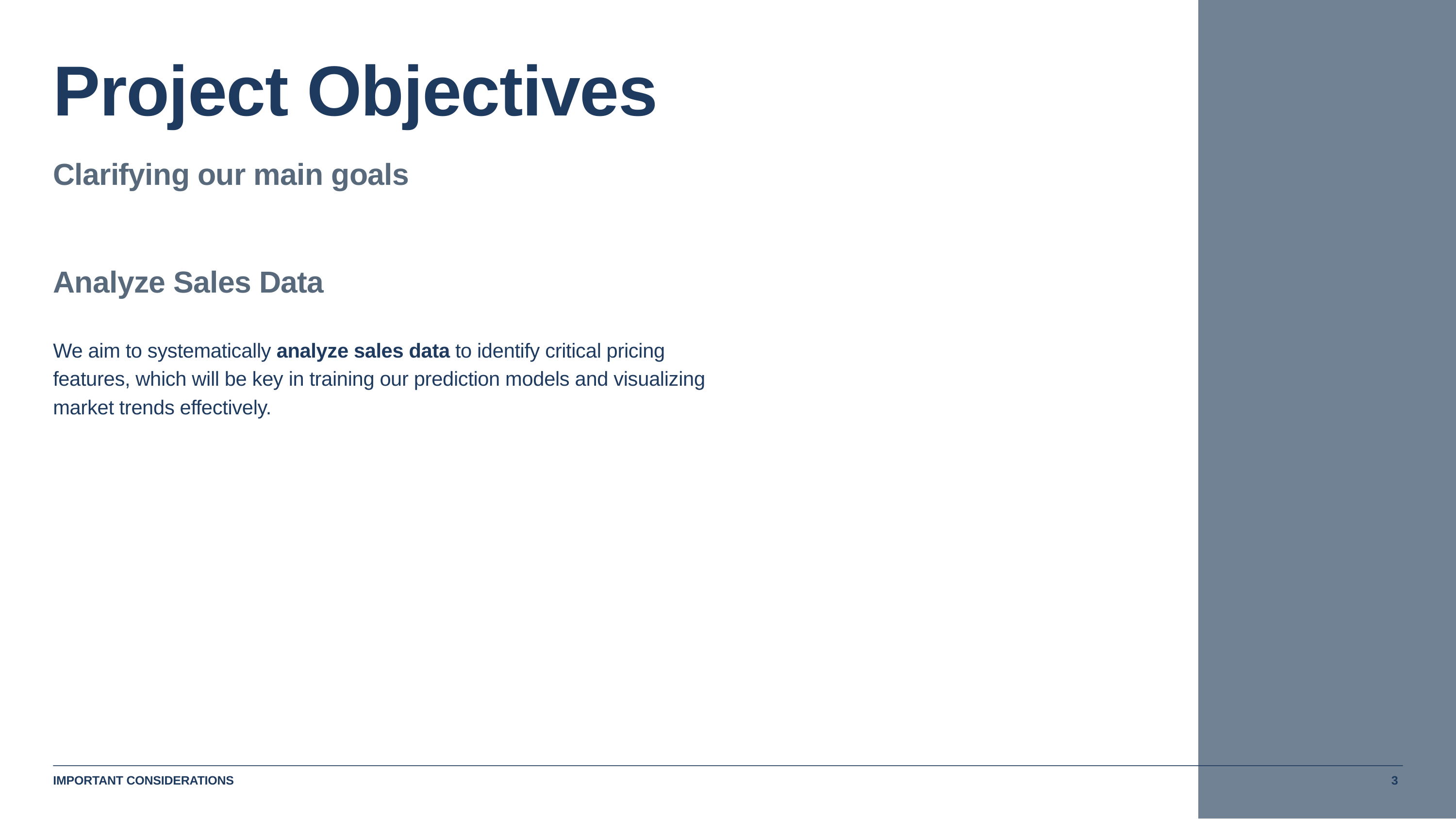

Project Objectives
Clarifying our main goals
Analyze Sales Data
We aim to systematically analyze sales data to identify critical pricing features, which will be key in training our prediction models and visualizing market trends effectively.

3
IMPORTANT CONSIDERATIONS